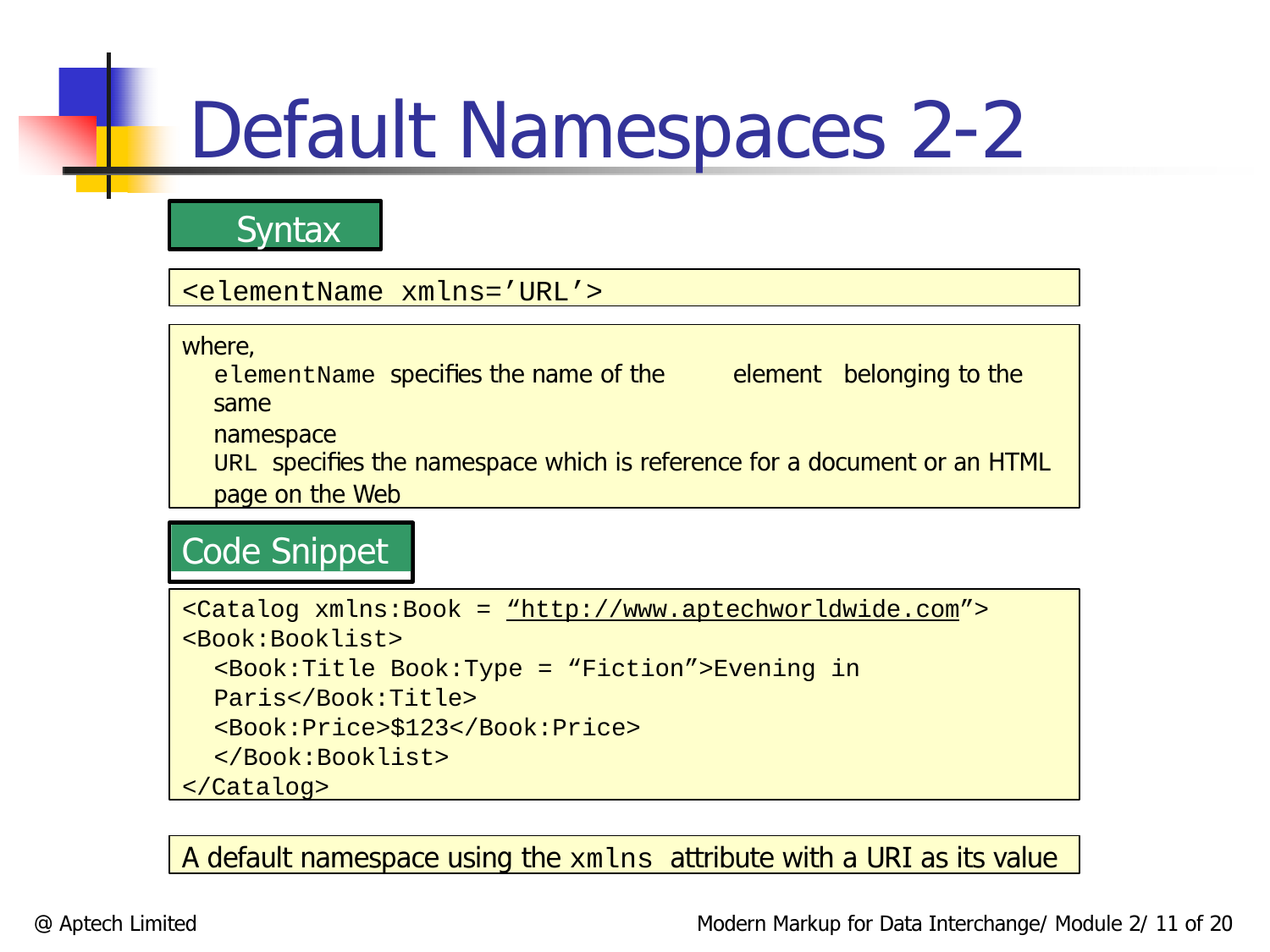

# Default Namespaces 2-2

Syntax
<elementName xmlns=’URL’>
where,
elementName specifies the name of the	element	belonging to the same
namespace
URL specifies the namespace which is reference for a document or an HTML
page on the Web

Code Snippet
<Catalog xmlns:Book = “http://www.aptechworldwide.com”>
<Book:Booklist>
<Book:Title Book:Type = “Fiction”>Evening in
Paris</Book:Title>
<Book:Price>$123</Book:Price>
</Book:Booklist>
</Catalog>
A default namespace using the xmlns attribute with a URI as its value
@ Aptech Limited
Modern Markup for Data Interchange/ Module 2/ 11 of 20